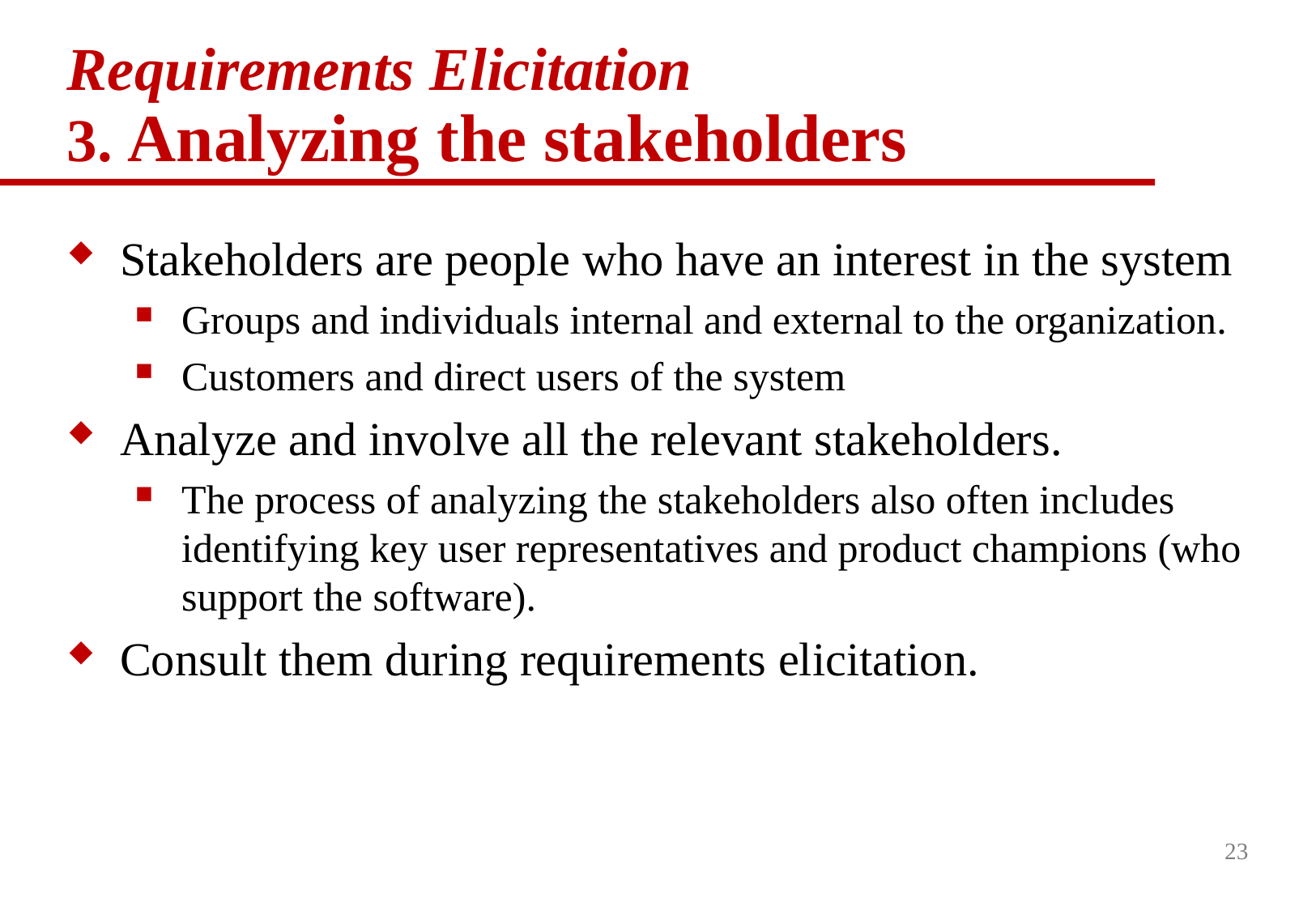

# Requirements Elicitation 3. Analyzing the stakeholders
Stakeholders are people who have an interest in the system
Groups and individuals internal and external to the organization.
Customers and direct users of the system
Analyze and involve all the relevant stakeholders.
The process of analyzing the stakeholders also often includes identifying key user representatives and product champions (who support the software).
Consult them during requirements elicitation.
23